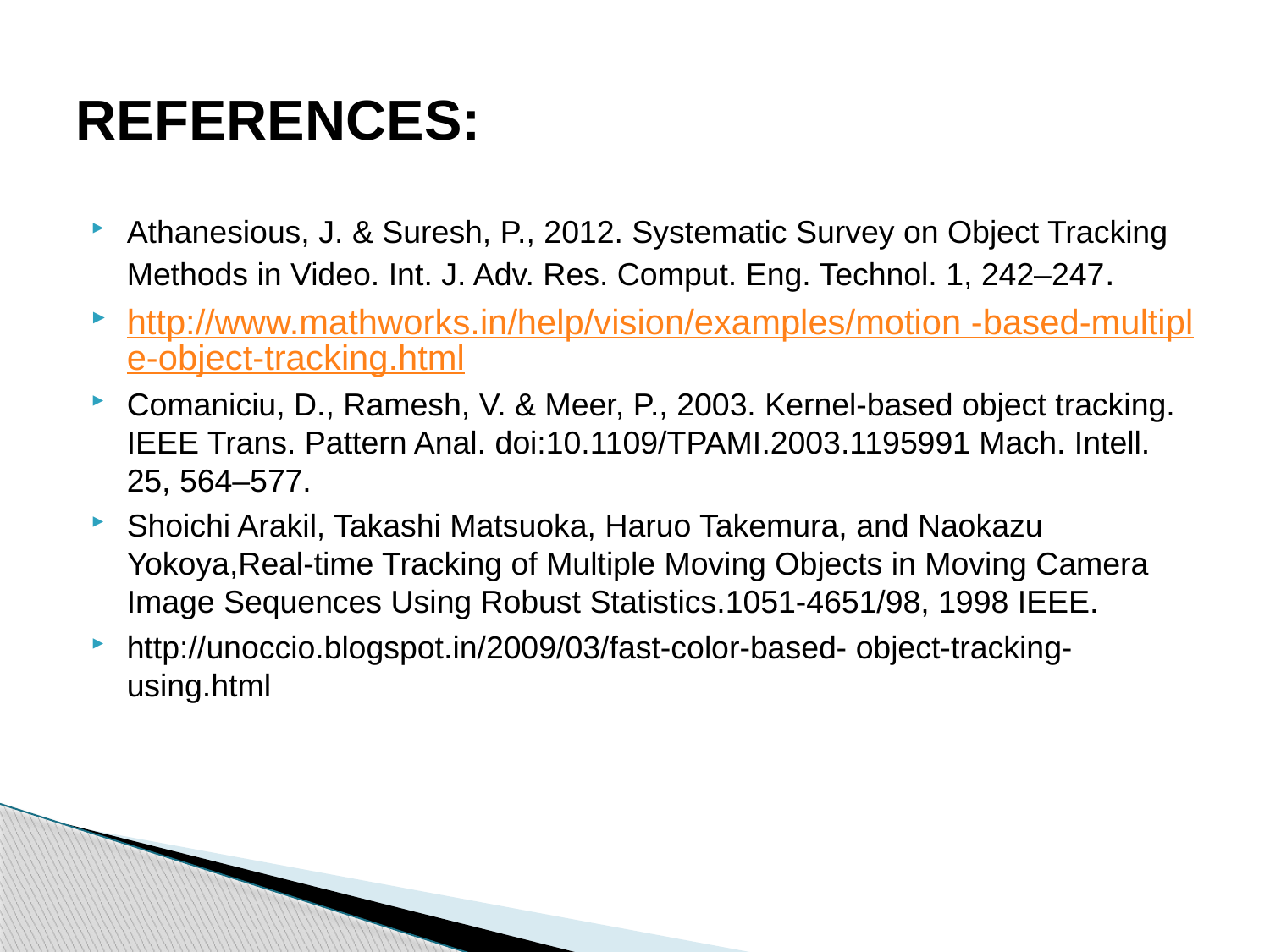

# REFERENCES:
Athanesious, J. & Suresh, P., 2012. Systematic Survey on Object Tracking Methods in Video. Int. J. Adv. Res. Comput. Eng. Technol. 1, 242–247.
http://www.mathworks.in/help/vision/examples/motion -based-multiple-object-tracking.html
Comaniciu, D., Ramesh, V. & Meer, P., 2003. Kernel-based object tracking. IEEE Trans. Pattern Anal. doi:10.1109/TPAMI.2003.1195991 Mach. Intell. 25, 564–577.
Shoichi Arakil, Takashi Matsuoka, Haruo Takemura, and Naokazu Yokoya,Real-time Tracking of Multiple Moving Objects in Moving Camera Image Sequences Using Robust Statistics.1051-4651/98, 1998 IEEE.
http://unoccio.blogspot.in/2009/03/fast-color-based- object-tracking-using.html